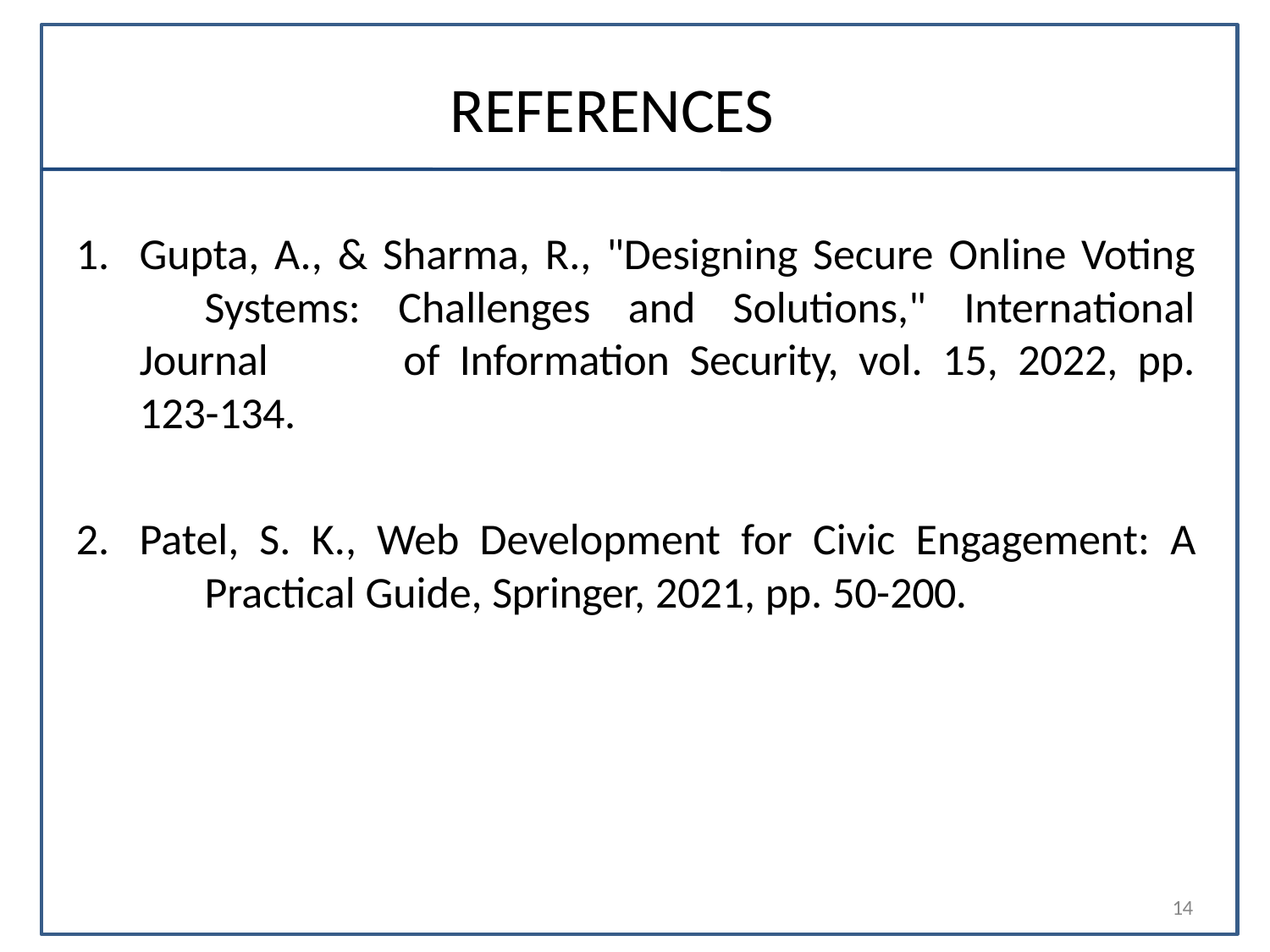

# REFERENCES
Gupta, A., & Sharma, R., "Designing Secure Online Voting 	Systems: Challenges and Solutions," International Journal 	of Information Security, vol. 15, 2022, pp. 123-134.

Patel, S. K., Web Development for Civic Engagement: A 	Practical Guide, Springer, 2021, pp. 50-200.
14